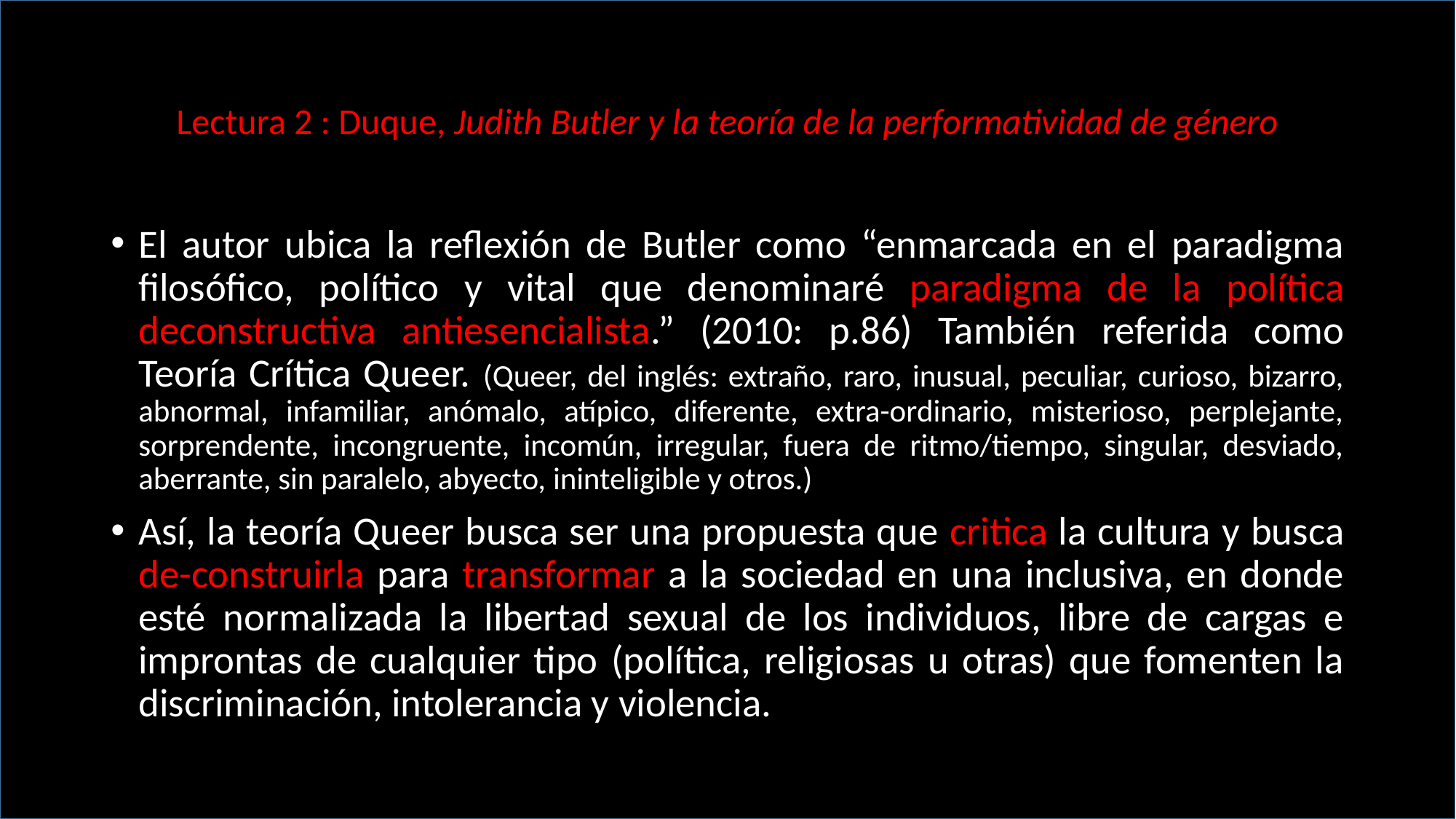

# Lectura 2 : Duque, Judith Butler y la teoría de la performatividad de género
El autor ubica la reflexión de Butler como “enmarcada en el paradigma filosófico, político y vital que denominaré paradigma de la política deconstructiva antiesencialista.” (2010: p.86) También referida como Teoría Crítica Queer. (Queer, del inglés: extraño, raro, inusual, peculiar, curioso, bizarro, abnormal, infamiliar, anómalo, atípico, diferente, extra-ordinario, misterioso, perplejante, sorprendente, incongruente, incomún, irregular, fuera de ritmo/tiempo, singular, desviado, aberrante, sin paralelo, abyecto, ininteligible y otros.)
Así, la teoría Queer busca ser una propuesta que critica la cultura y busca de-construirla para transformar a la sociedad en una inclusiva, en donde esté normalizada la libertad sexual de los individuos, libre de cargas e improntas de cualquier tipo (política, religiosas u otras) que fomenten la discriminación, intolerancia y violencia.